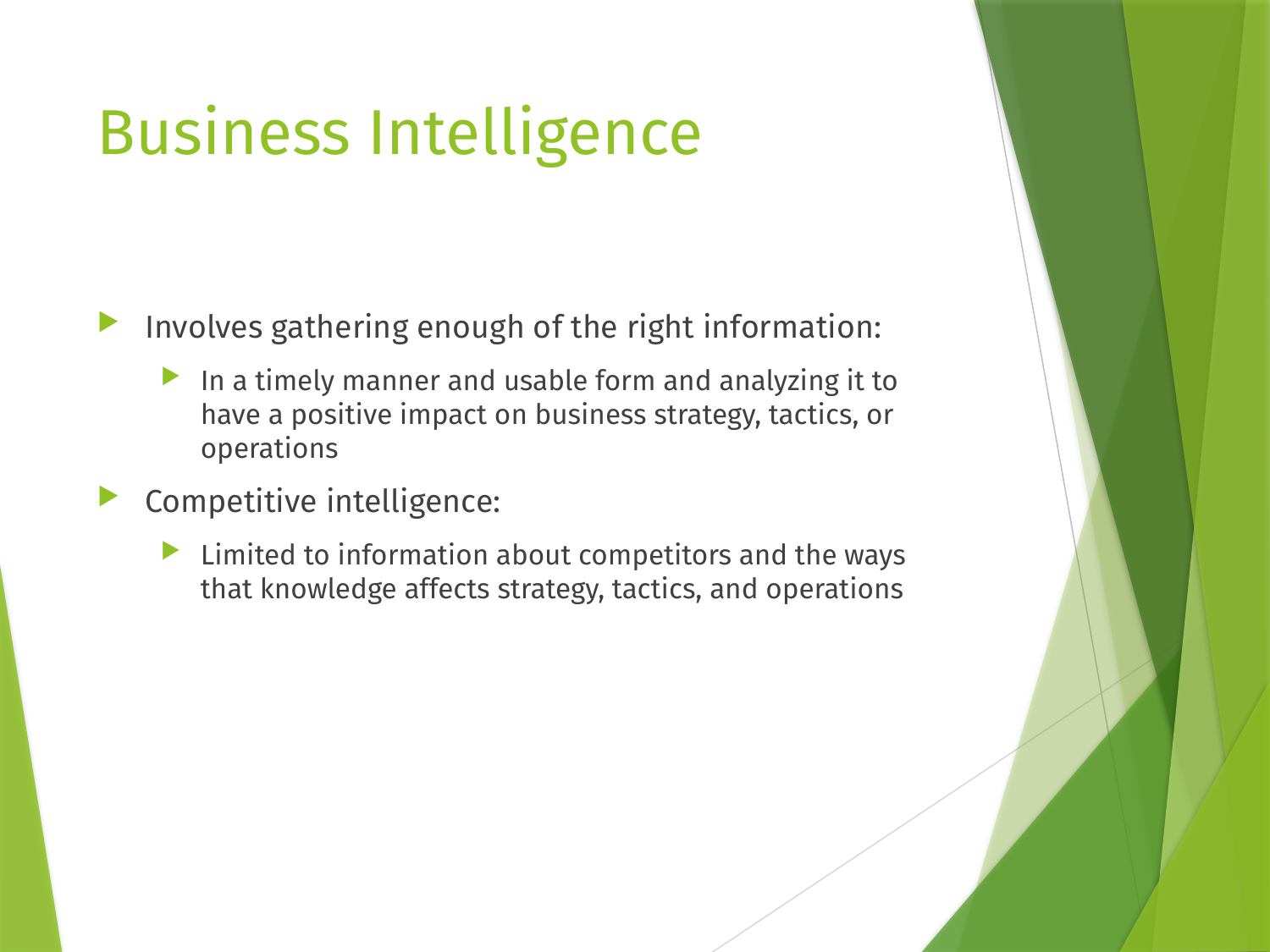

# Business Intelligence
Involves gathering enough of the right information:
In a timely manner and usable form and analyzing it to have a positive impact on business strategy, tactics, or operations
Competitive intelligence:
Limited to information about competitors and the ways that knowledge affects strategy, tactics, and operations